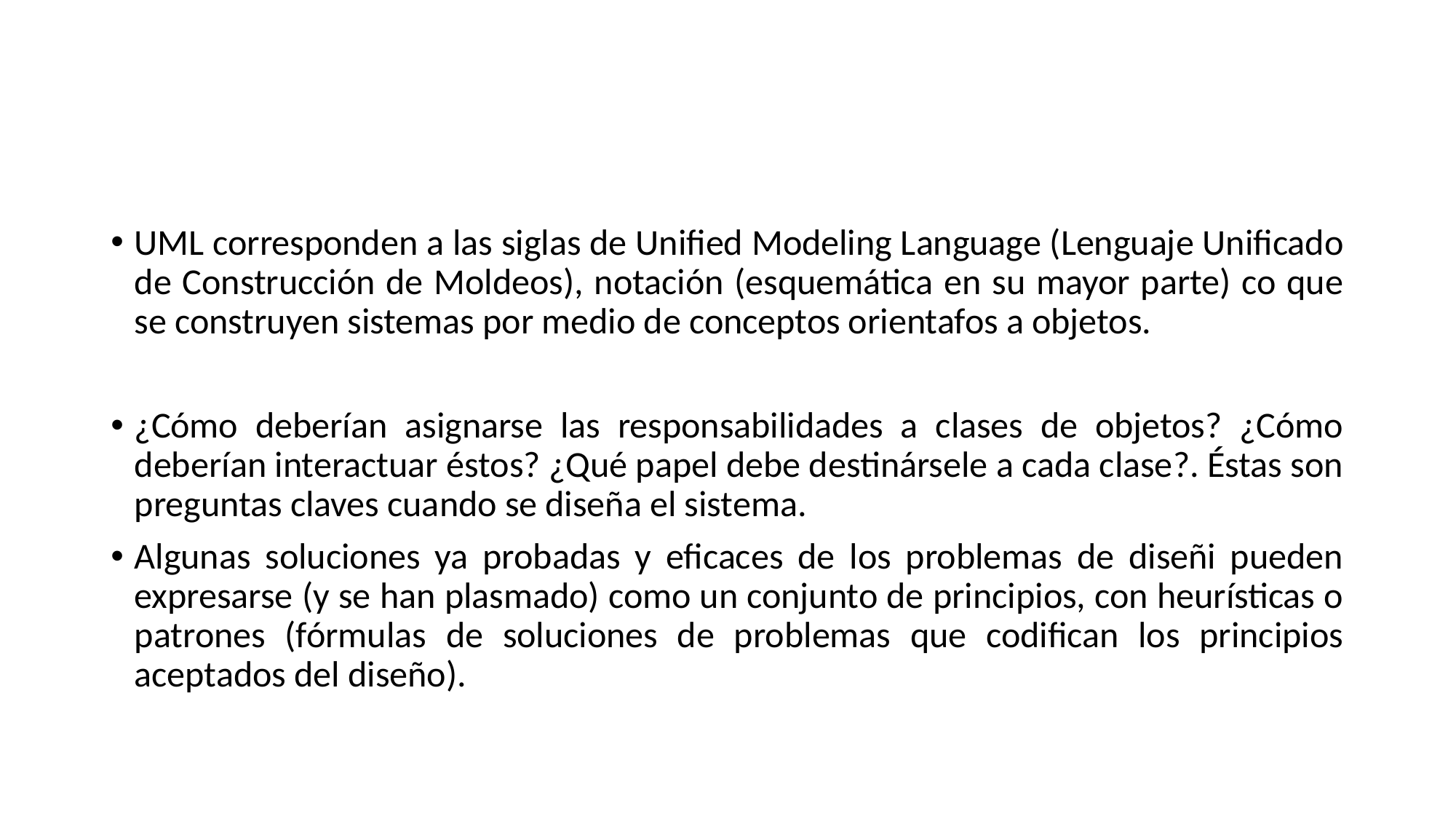

#
UML corresponden a las siglas de Unified Modeling Language (Lenguaje Unificado de Construcción de Moldeos), notación (esquemática en su mayor parte) co que se construyen sistemas por medio de conceptos orientafos a objetos.

¿Cómo deberían asignarse las responsabilidades a clases de objetos? ¿Cómo deberían interactuar éstos? ¿Qué papel debe destinársele a cada clase?. Éstas son preguntas claves cuando se diseña el sistema.
Algunas soluciones ya probadas y eficaces de los problemas de diseñi pueden expresarse (y se han plasmado) como un conjunto de principios, con heurísticas o patrones (fórmulas de soluciones de problemas que codifican los principios aceptados del diseño).